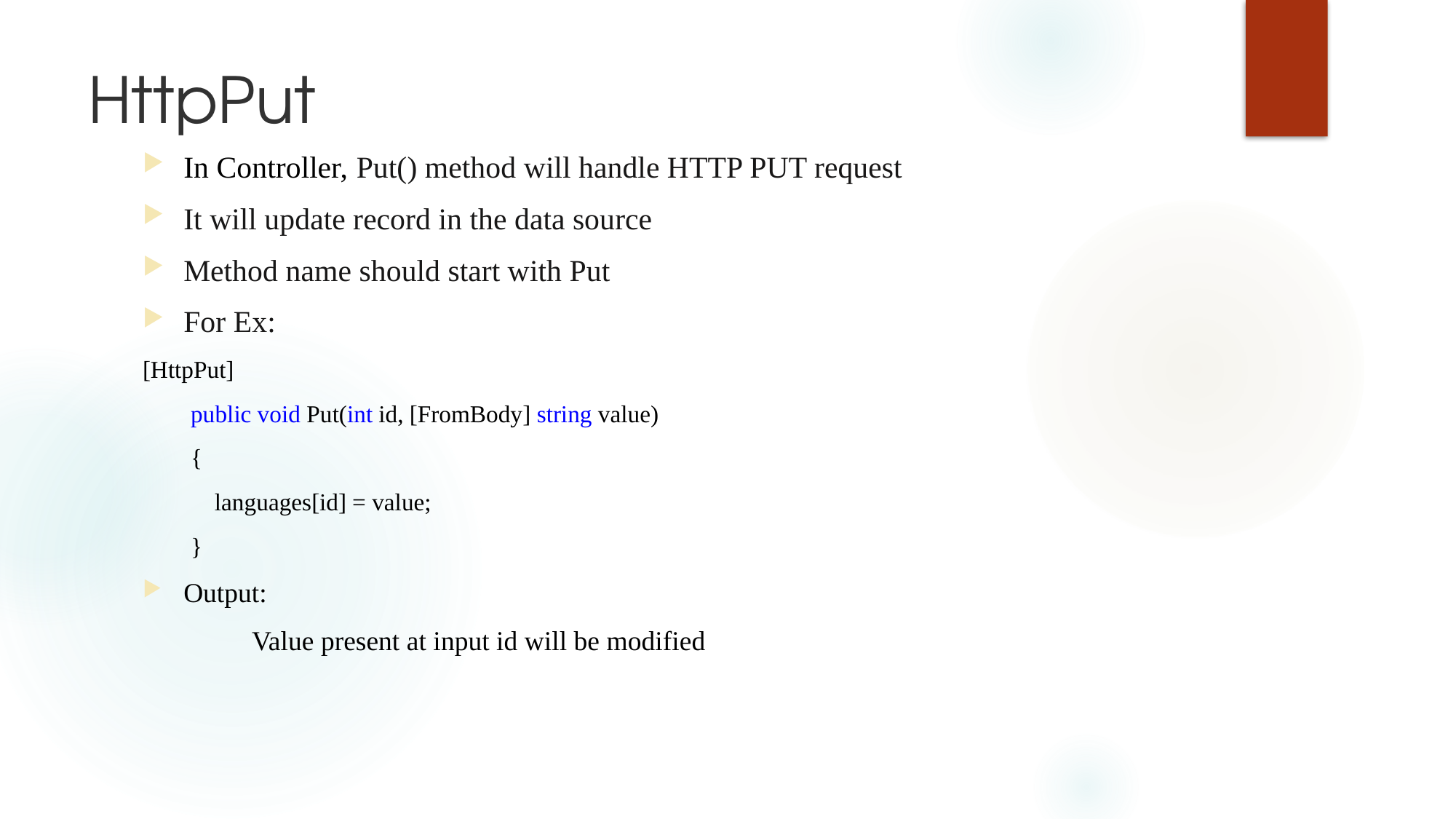

# HttpPut
In Controller, Put() method will handle HTTP PUT request
It will update record in the data source
Method name should start with Put
For Ex:
[HttpPut]
        public void Put(int id, [FromBody] string value)
        {
            languages[id] = value;
        }
Output:
	Value present at input id will be modified